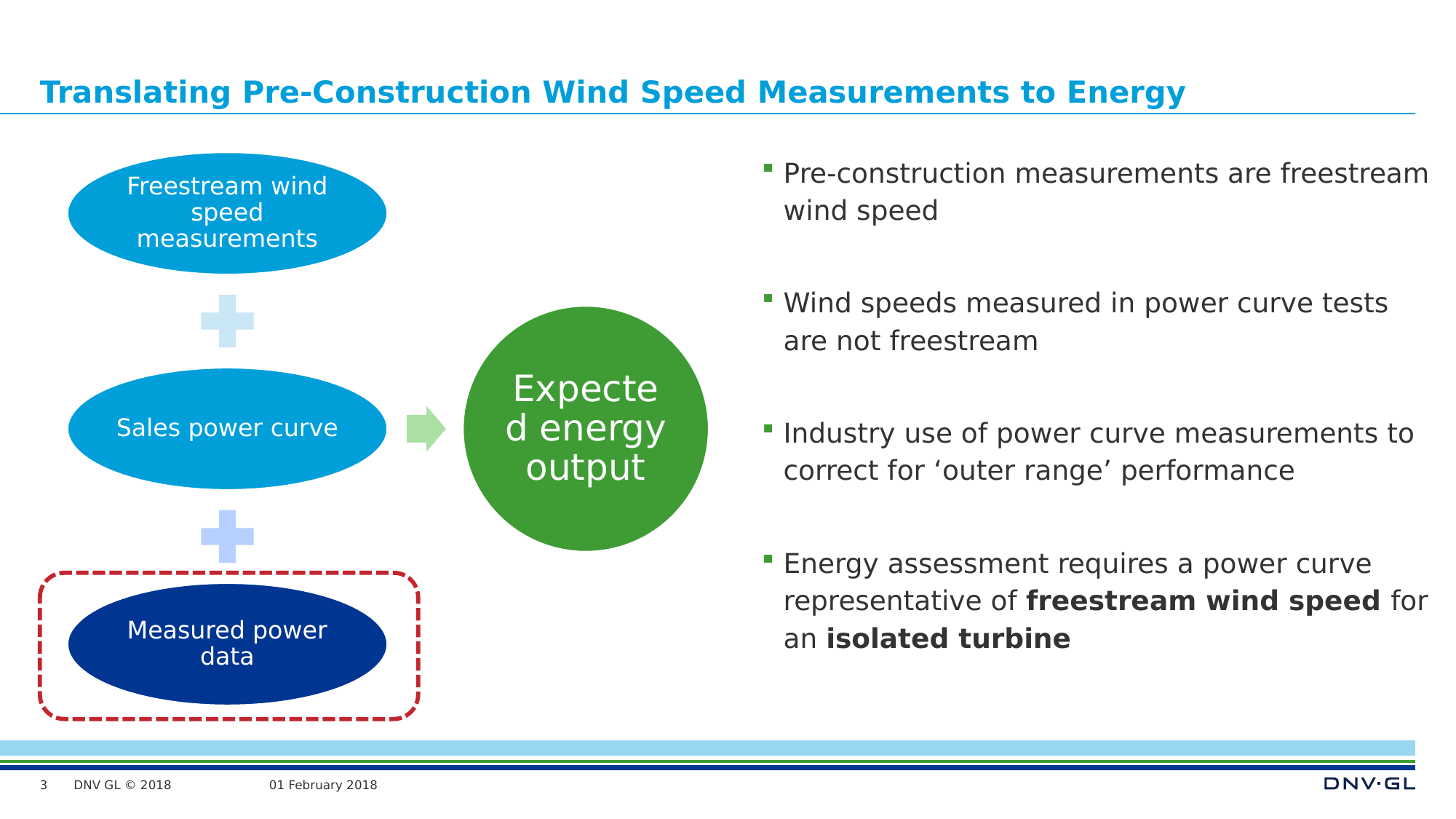

# Translating Pre-Construction Wind Speed Measurements to Energy
Pre-construction measurements are freestream wind speed

Wind speeds measured in power curve tests are not freestream

Industry use of power curve measurements to correct for ‘outer range’ performance

Energy assessment requires a power curve representative of freestream wind speed for an isolated turbine

Freestream wind speed measurements

Sales power curve

Measured power data

Expected energy output

3